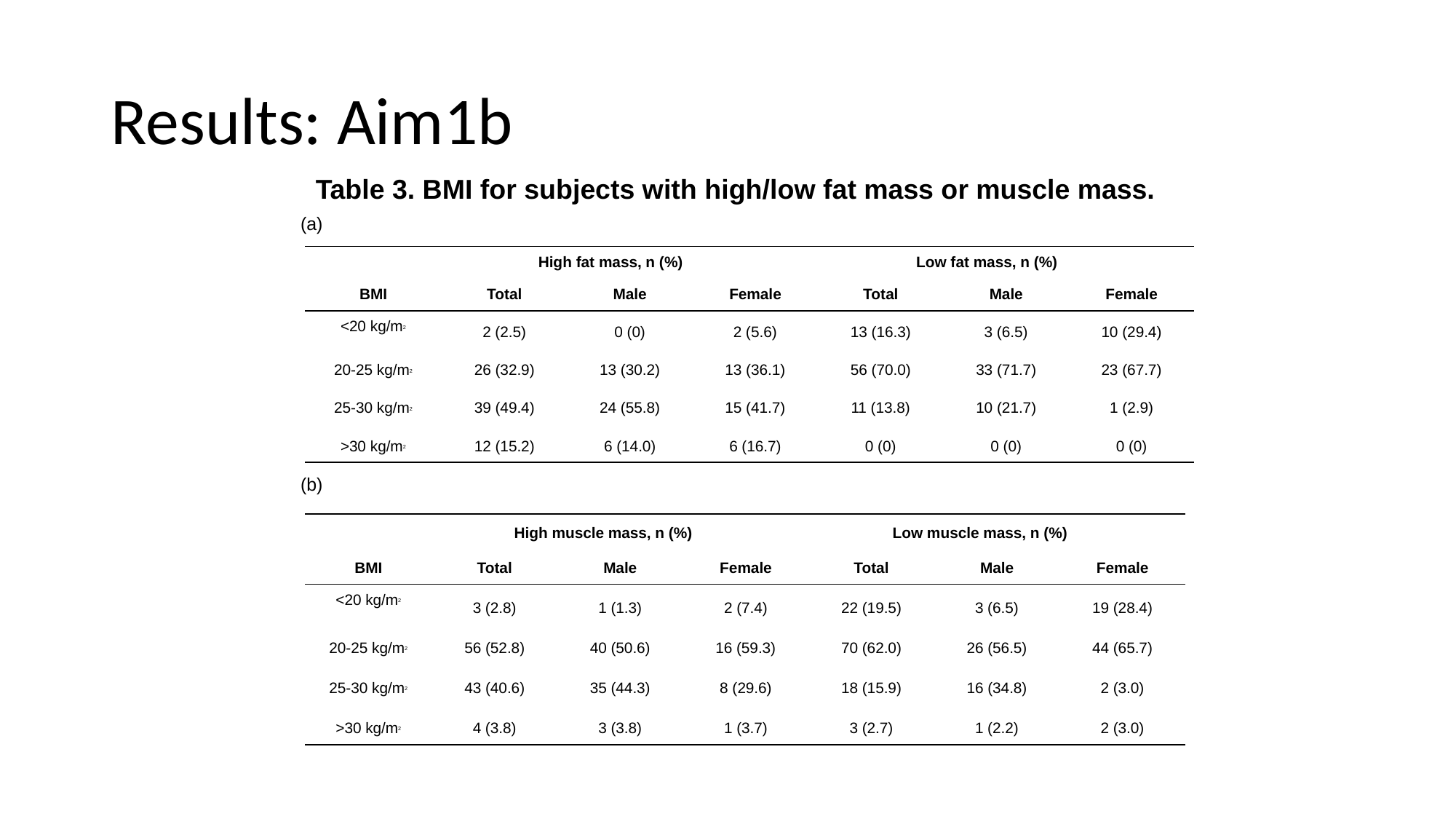

# Results: Aim1b
Table 3. BMI for subjects with high/low fat mass or muscle mass.
(a)
|  | High fat mass, n (%) |  |  | Low fat mass, n (%) |  |  |  |
| --- | --- | --- | --- | --- | --- | --- | --- |
| BMI | Total | Male | Female |  | Total | Male | Female |
| <20 kg/m2 | 2 (2.5) | 0 (0) | 2 (5.6) |  | 13 (16.3) | 3 (6.5) | 10 (29.4) |
| 20-25 kg/m2 | 26 (32.9) | 13 (30.2) | 13 (36.1) |  | 56 (70.0) | 33 (71.7) | 23 (67.7) |
| 25-30 kg/m2 | 39 (49.4) | 24 (55.8) | 15 (41.7) |  | 11 (13.8) | 10 (21.7) | 1 (2.9) |
| >30 kg/m2 | 12 (15.2) | 6 (14.0) | 6 (16.7) |  | 0 (0) | 0 (0) | 0 (0) |
(b)
|  | High muscle mass, n (%) |  |  | Low muscle mass, n (%) |  |  |  |
| --- | --- | --- | --- | --- | --- | --- | --- |
| BMI | Total | Male | Female |  | Total | Male | Female |
| <20 kg/m2 | 3 (2.8) | 1 (1.3) | 2 (7.4) |  | 22 (19.5) | 3 (6.5) | 19 (28.4) |
| 20-25 kg/m2 | 56 (52.8) | 40 (50.6) | 16 (59.3) |  | 70 (62.0) | 26 (56.5) | 44 (65.7) |
| 25-30 kg/m2 | 43 (40.6) | 35 (44.3) | 8 (29.6) |  | 18 (15.9) | 16 (34.8) | 2 (3.0) |
| >30 kg/m2 | 4 (3.8) | 3 (3.8) | 1 (3.7) |  | 3 (2.7) | 1 (2.2) | 2 (3.0) |